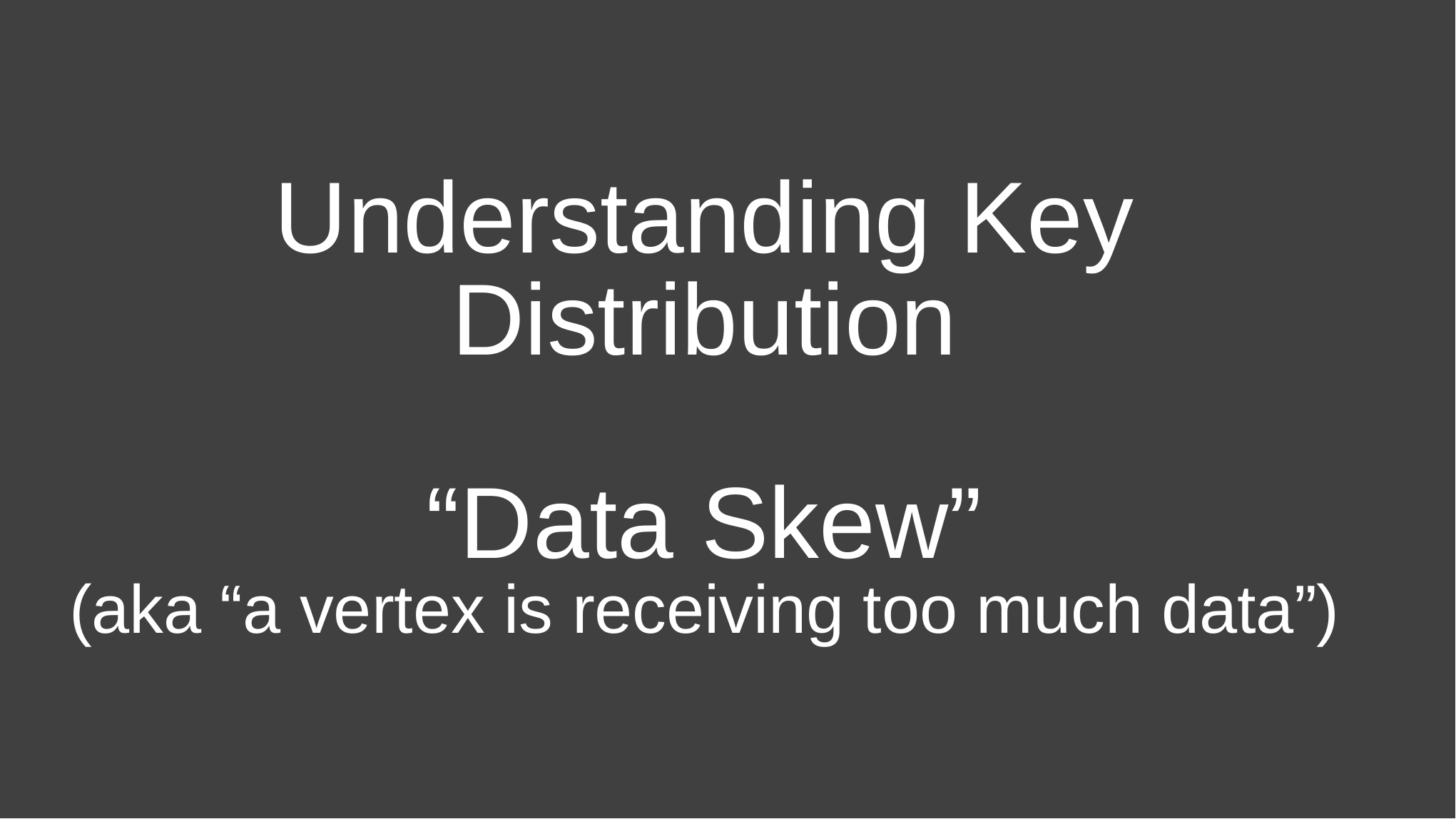

Understanding Key Distribution
“Data Skew”
(aka “a vertex is receiving too much data”)